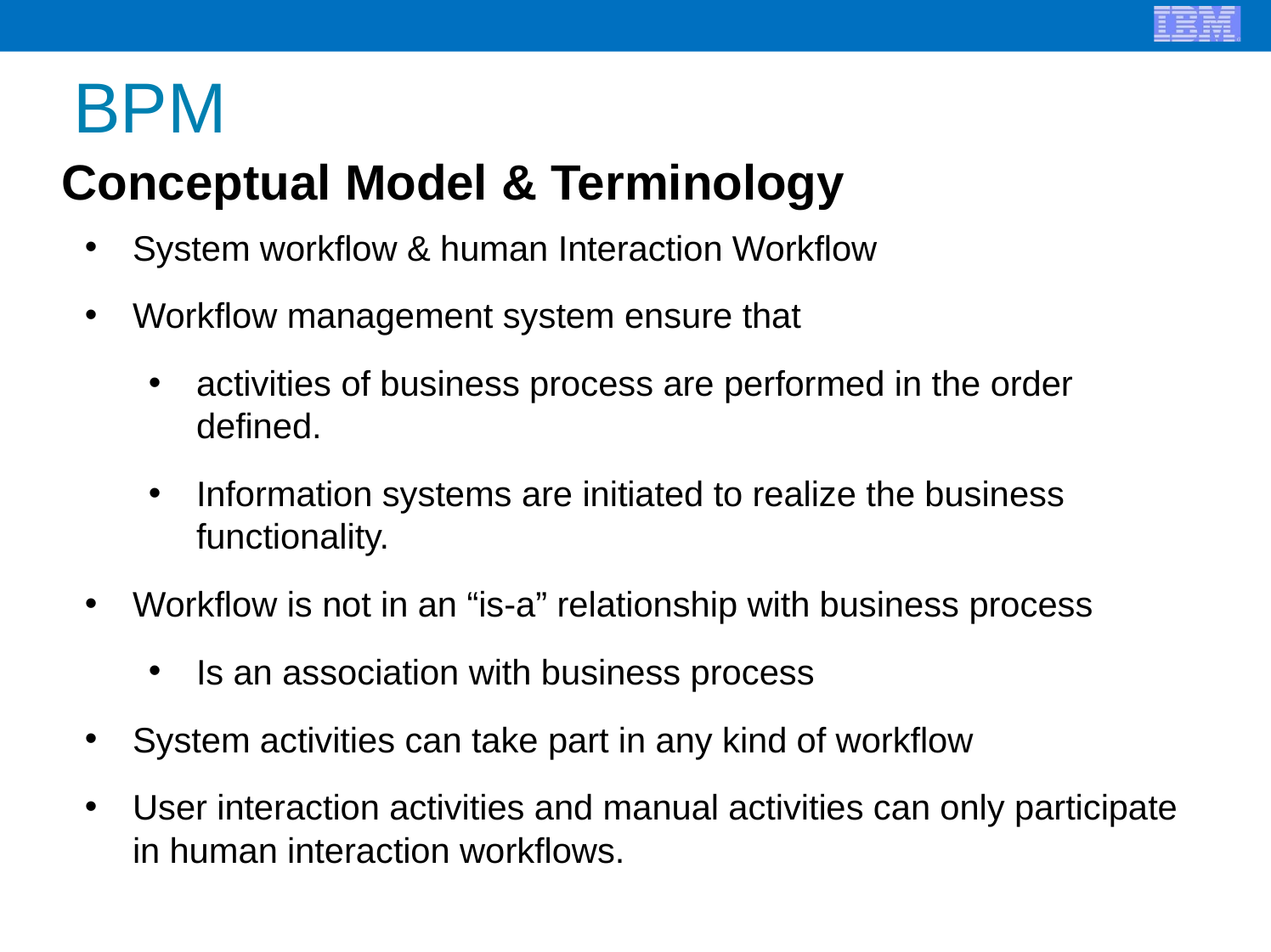

# BPM
Conceptual Model & Terminology

System workflow & human Interaction Workflow
Workflow management system ensure that
activities of business process are performed in the order defined.
Information systems are initiated to realize the business functionality.
Workflow is not in an “is-a” relationship with business process
Is an association with business process
System activities can take part in any kind of workflow
User interaction activities and manual activities can only participate in human interaction workflows.